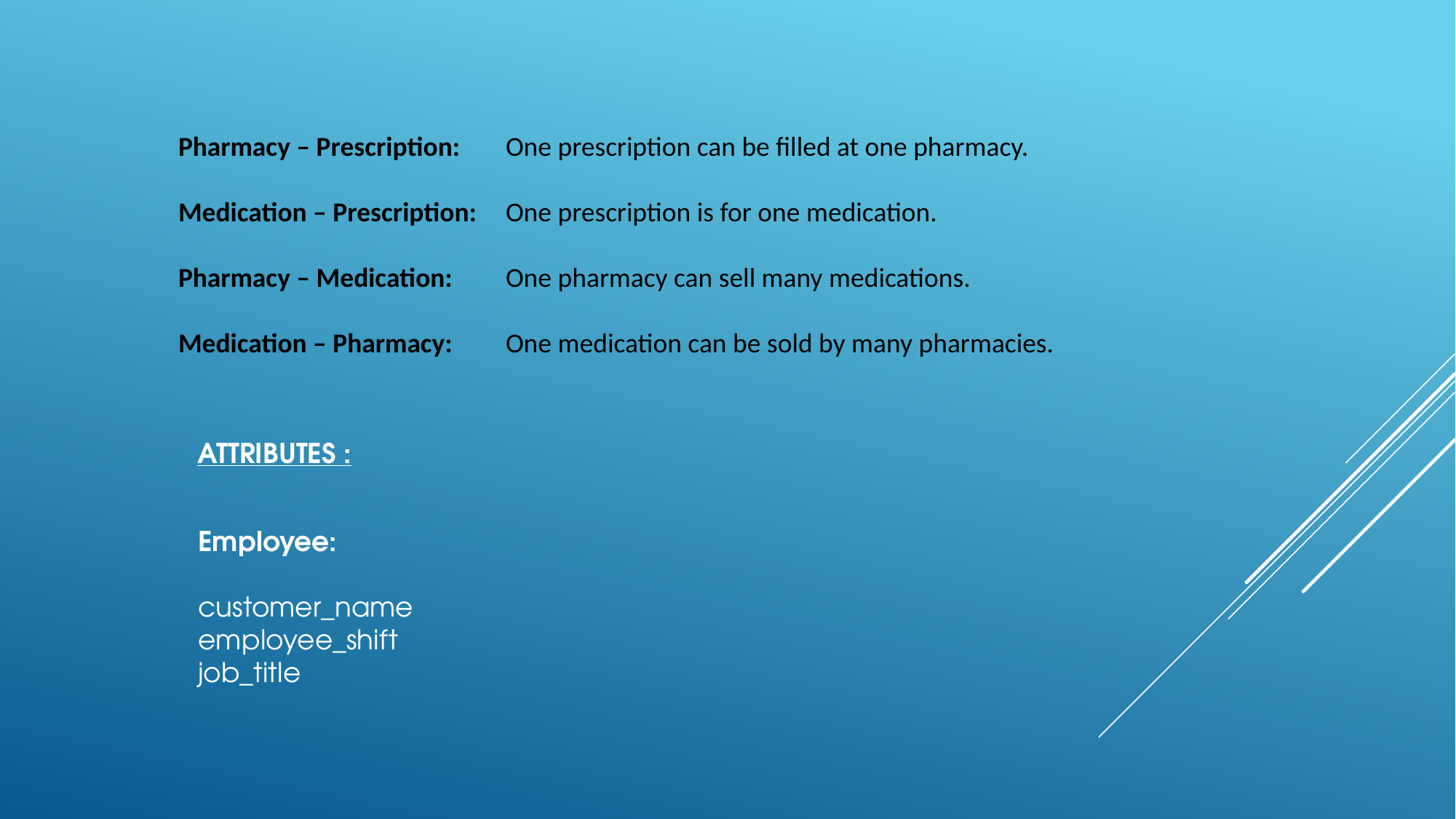

Pharmacy – Prescription:	One prescription can be filled at one pharmacy.

Medication – Prescription:	One prescription is for one medication.

Pharmacy – Medication:	One pharmacy can sell many medications.

Medication – Pharmacy:	One medication can be sold by many pharmacies.
ATTRIBUTES :
Employee:

customer_name
employee_shift
job_title